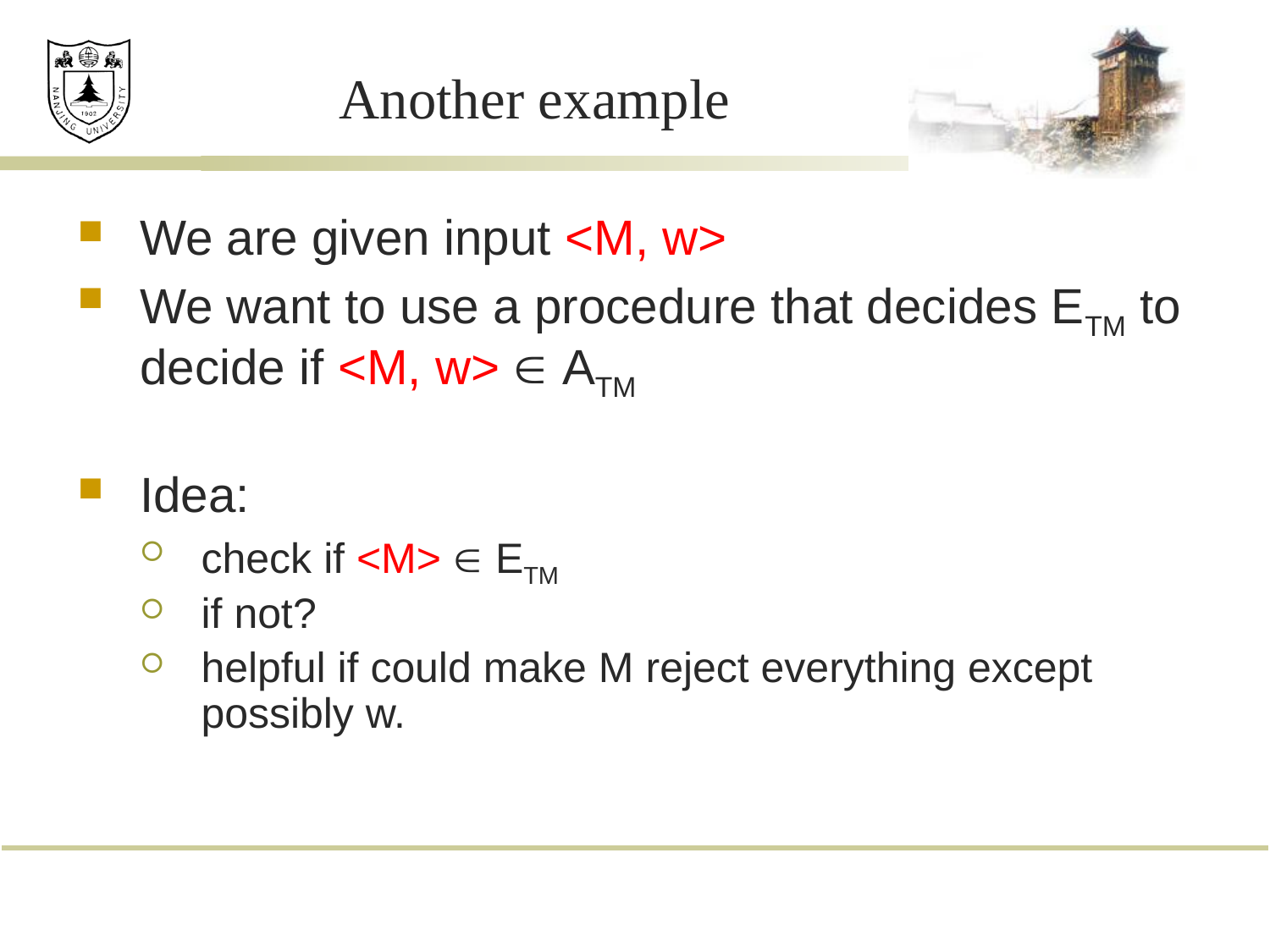

# Another example
We are given input <M, w>
We want to use a procedure that decides ETM to decide if <M, w> ∈ ATM

Idea:
check if <M> ∈ ETM
if not?
helpful if could make M reject everything except possibly w.